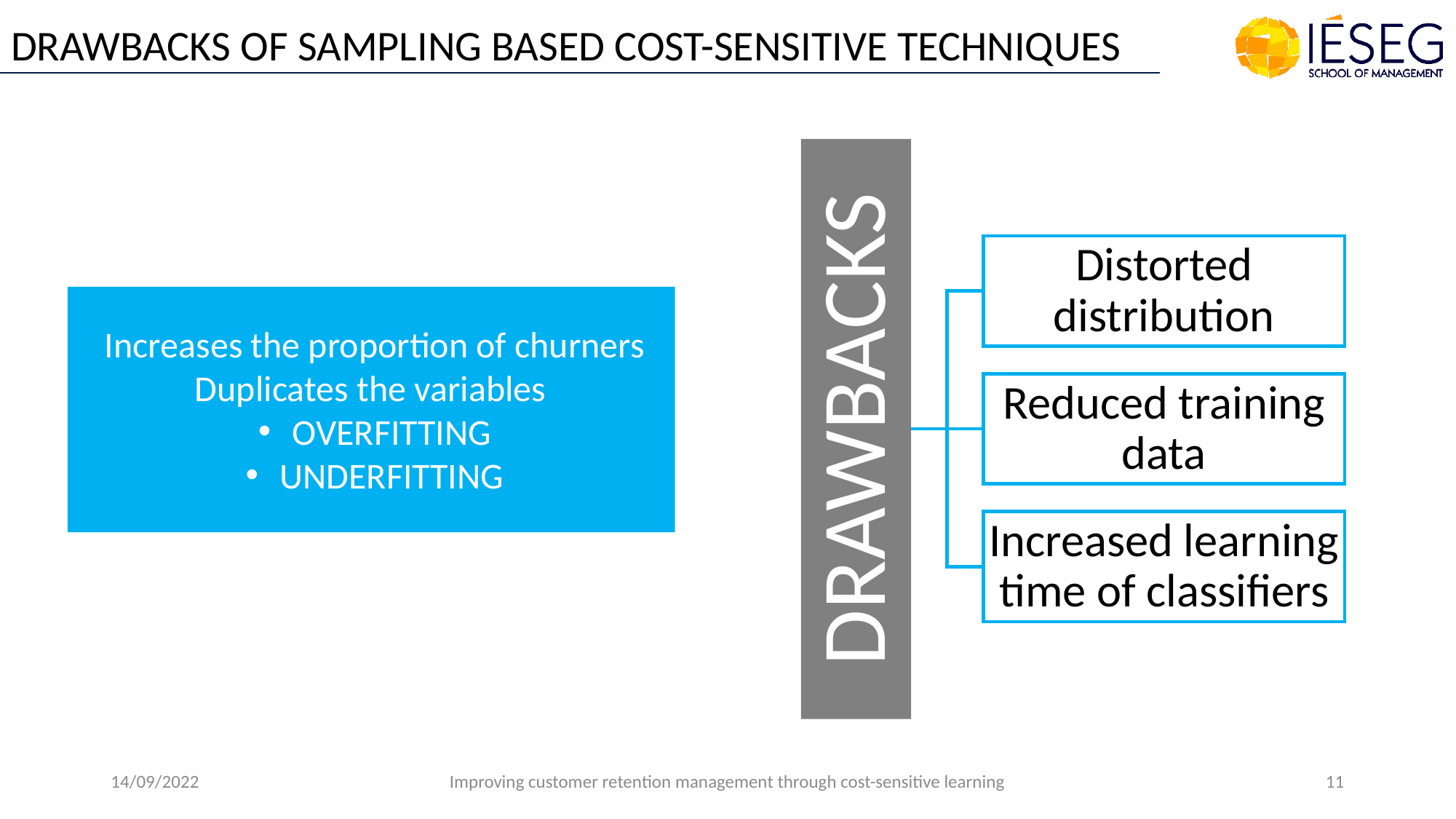

# DRAWBACKS OF SAMPLING BASED COST-SENSITIVE TECHNIQUES

DRAWBACKS
Distorted distribution
Reduced training data
Increased learning time of classifiers

Increases the proportion of churners
Duplicates the variables
OVERFITTING
UNDERFITTING
14/09/2022
Improving customer retention management through cost-sensitive learning
11